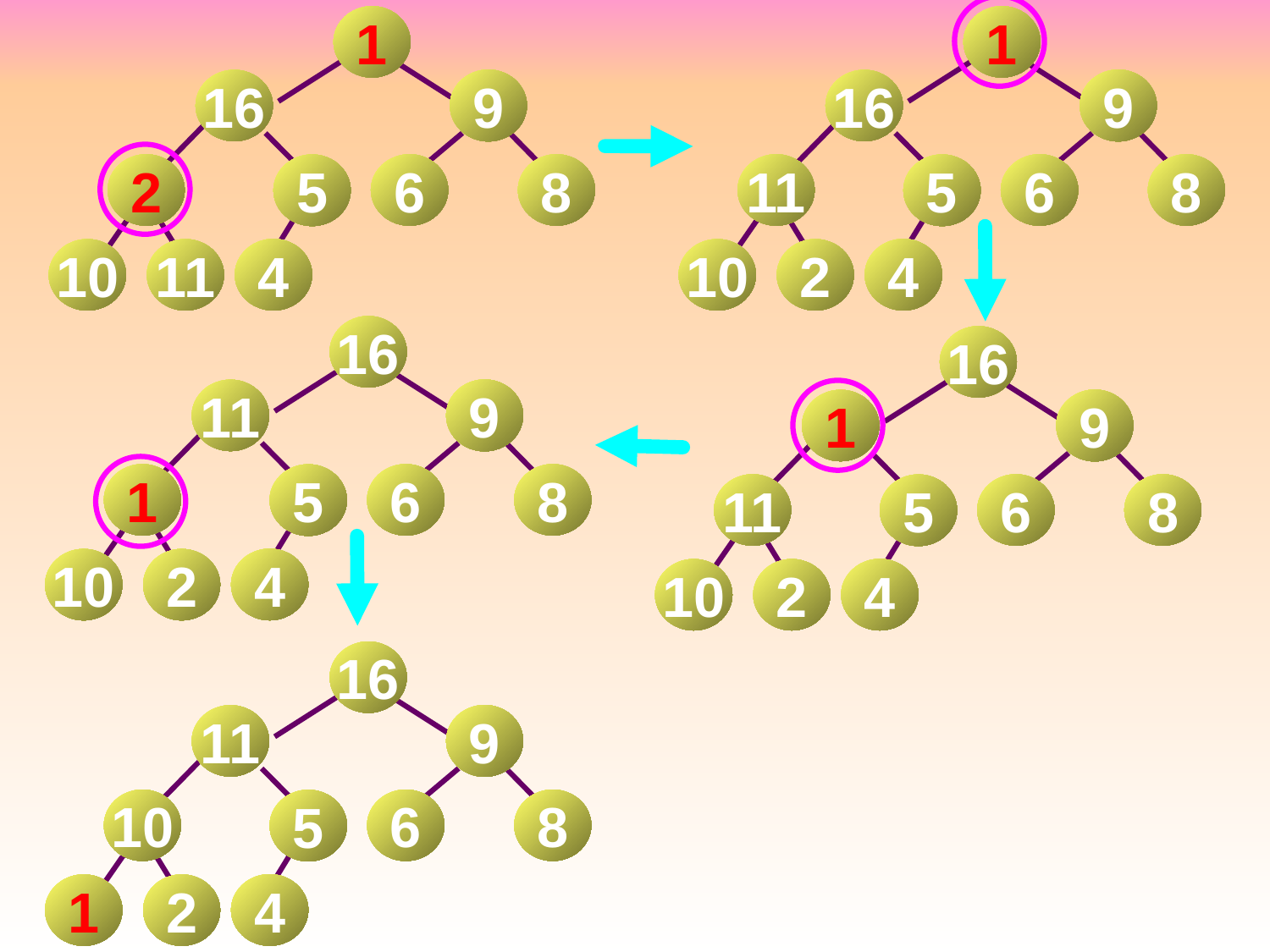

1

9
16

2
6
8
5

4
10
11
1

9
16

11
6
8
5

4
10
2

16

9
11

1
6
8
5

4
10
2
16

9
1

11
6
8
5

4
10
2

16

9
11

10
6
8
5

4
1
2